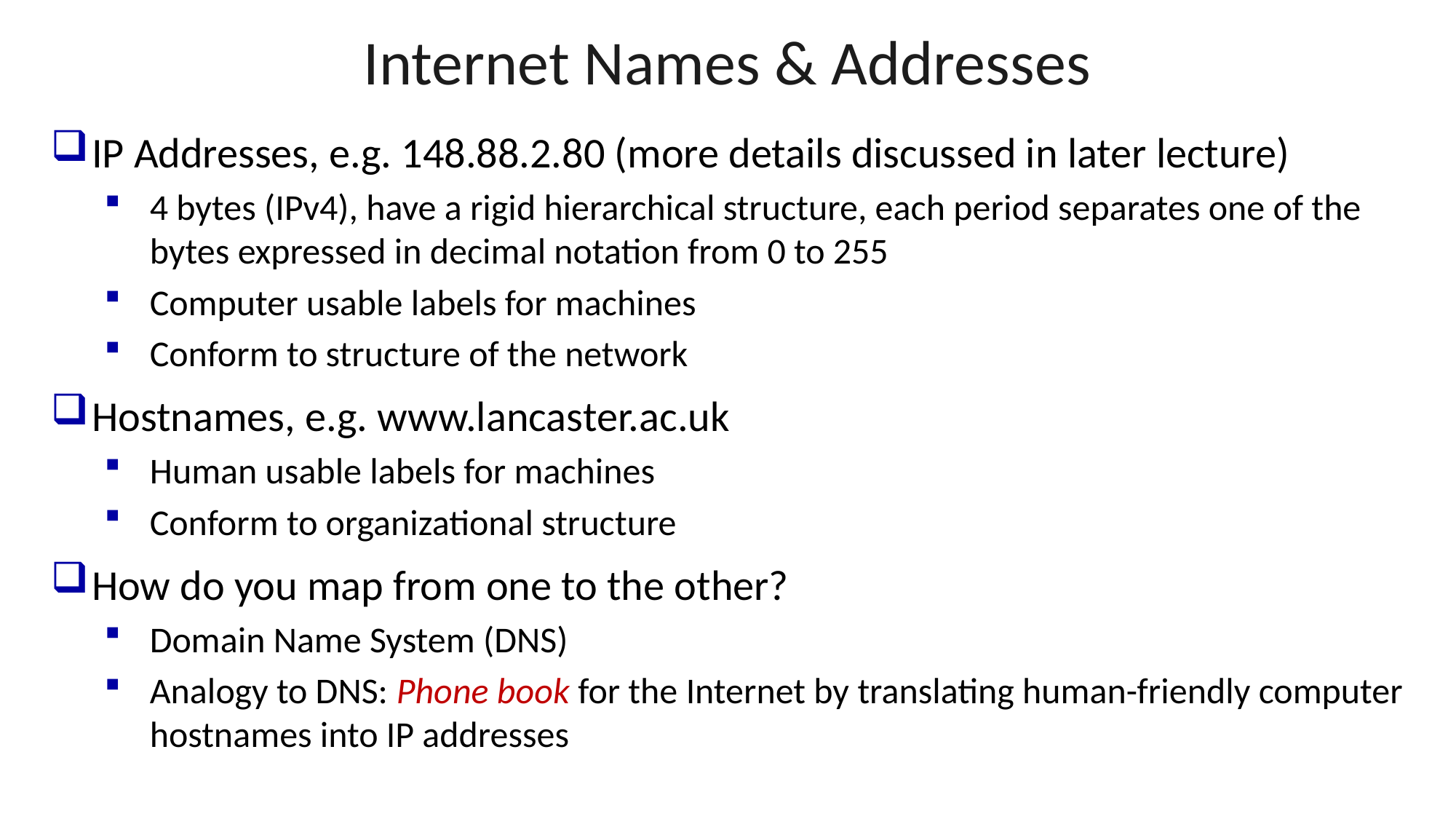

# Internet Names & Addresses
IP Addresses, e.g. 148.88.2.80 (more details discussed in later lecture)
4 bytes (IPv4), have a rigid hierarchical structure, each period separates one of the bytes expressed in decimal notation from 0 to 255
Computer usable labels for machines
Conform to structure of the network
Hostnames, e.g. www.lancaster.ac.uk
Human usable labels for machines
Conform to organizational structure
How do you map from one to the other?
Domain Name System (DNS)
Analogy to DNS: Phone book for the Internet by translating human-friendly computer hostnames into IP addresses